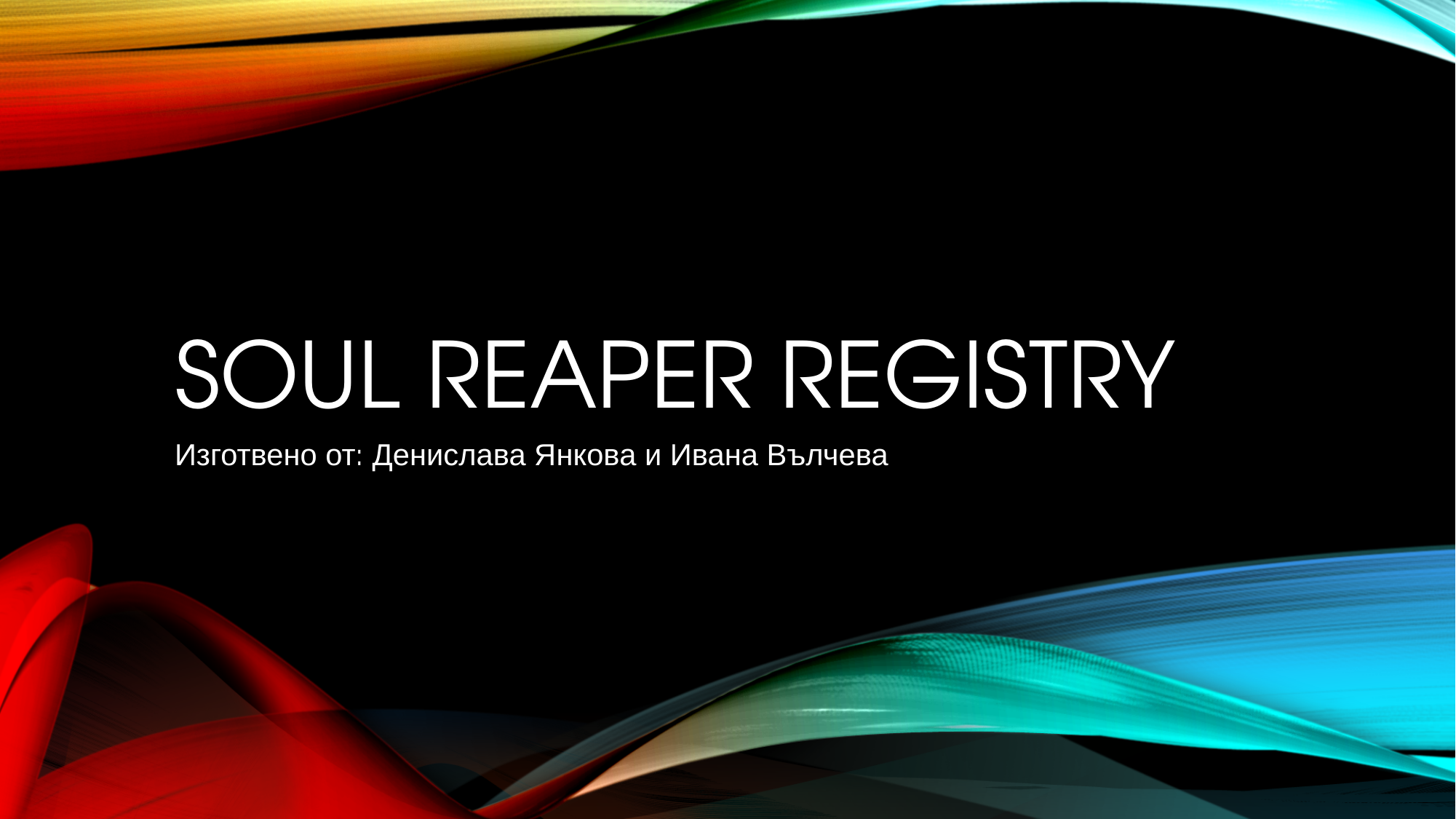

# Soul Reaper Registry
Изготвено от: Денислава Янкова и Ивана Вълчева